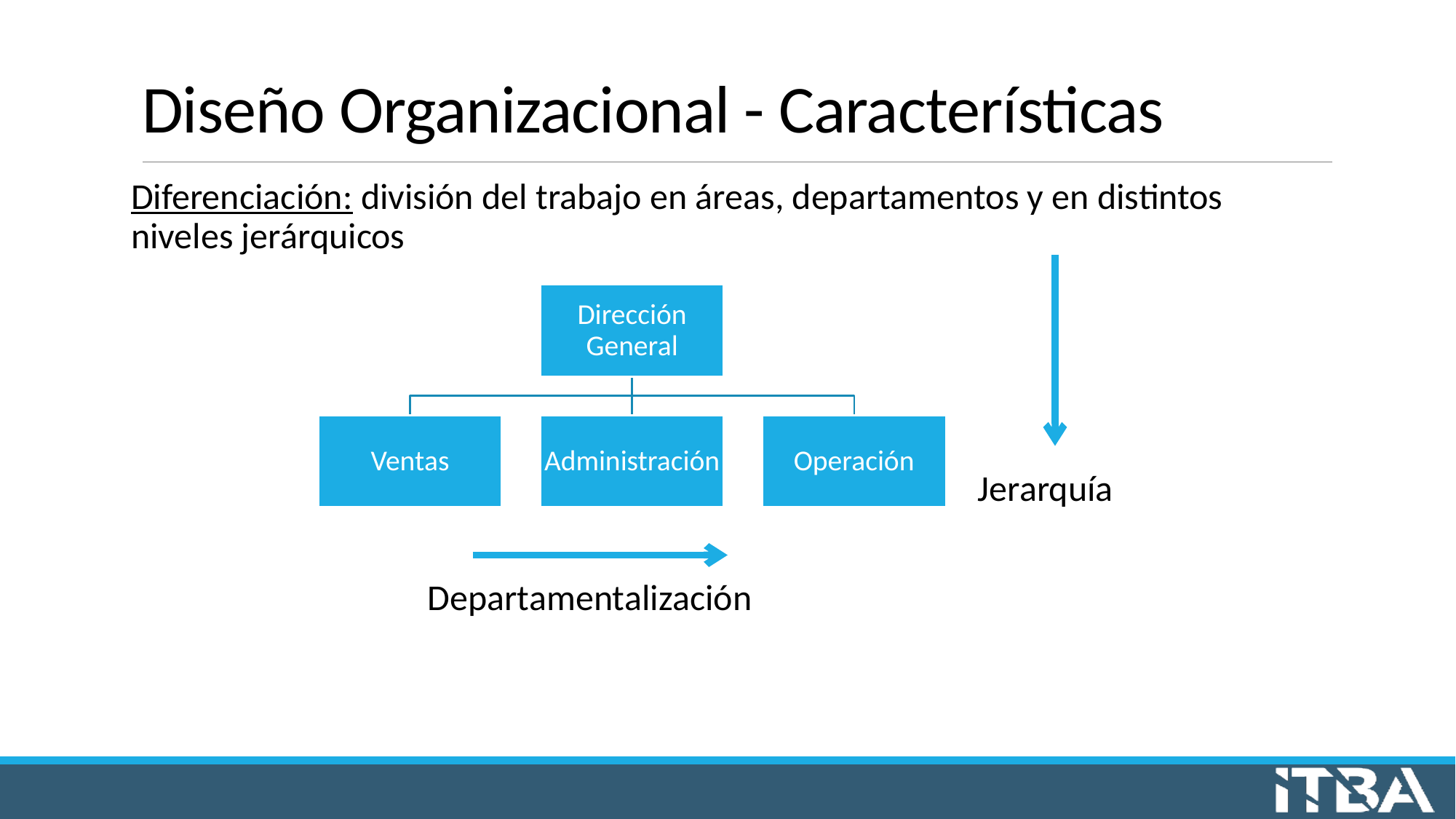

# Diseño Organizacional - Características
Dirección General
Ventas
Administración
Operación
Diferenciación: división del trabajo en áreas, departamentos y en distintos niveles jerárquicos

Jerarquía

Departamentalización